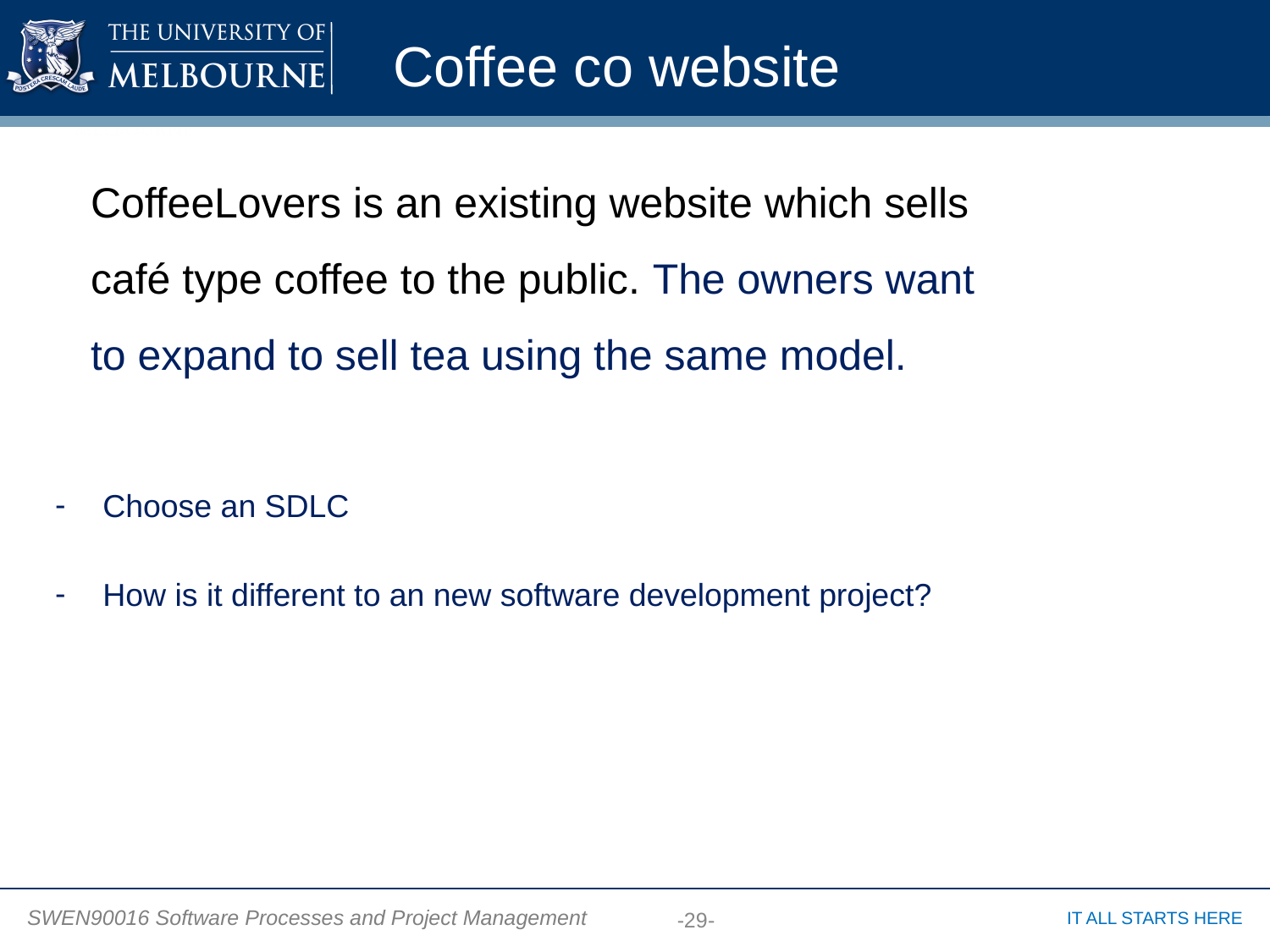

# Coffee co website
CoffeeLovers is an existing website which sells café type coffee to the public. The owners want to expand to sell tea using the same model.

Choose an SDLC

How is it different to an new software development project?

-29-